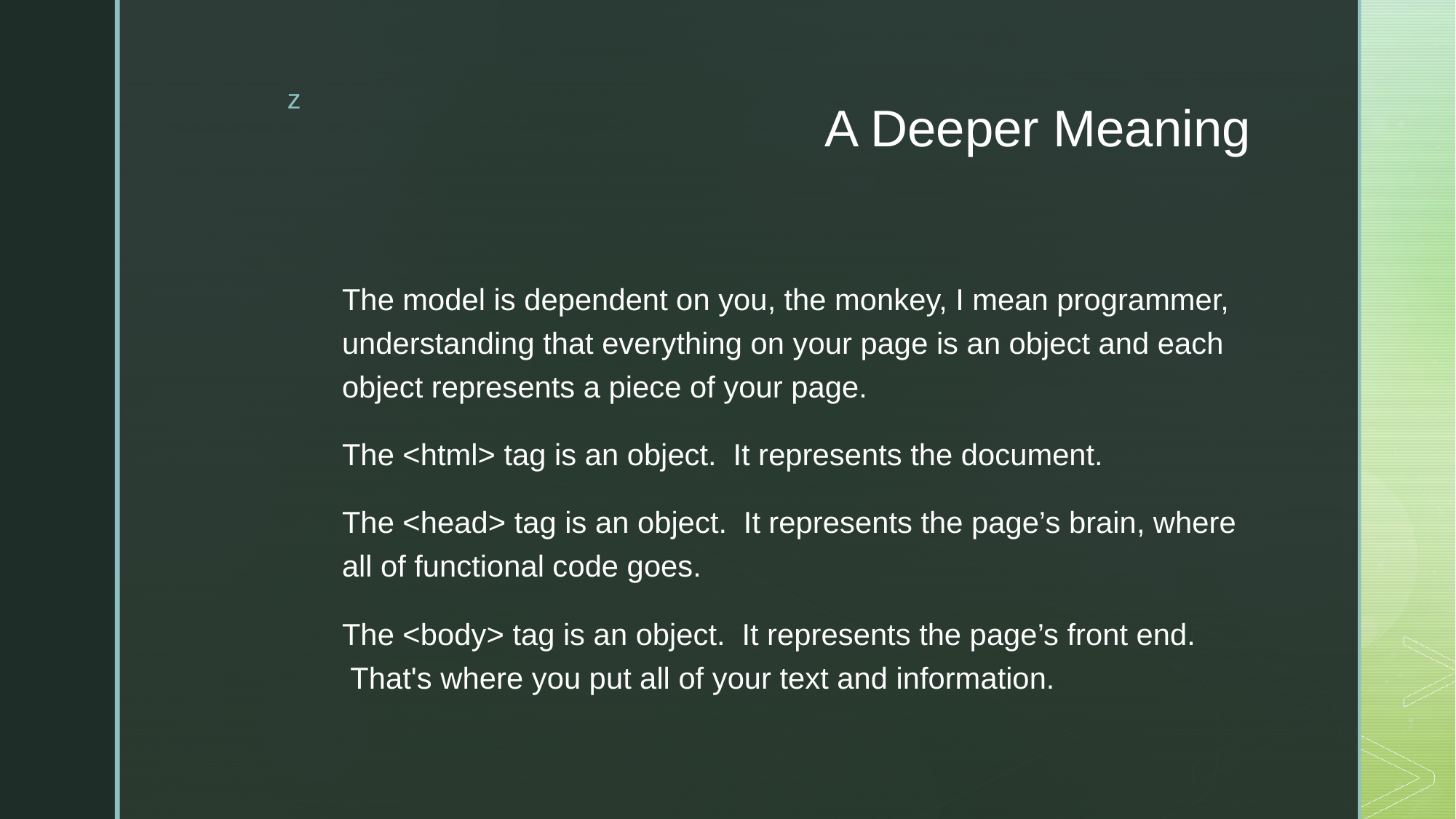

# A Deeper Meaning
The model is dependent on you, the monkey, I mean programmer, understanding that everything on your page is an object and each object represents a piece of your page.
The <html> tag is an object.  It represents the document.
The <head> tag is an object.  It represents the page’s brain, where all of functional code goes.
The <body> tag is an object.  It represents the page’s front end.  That's where you put all of your text and information.